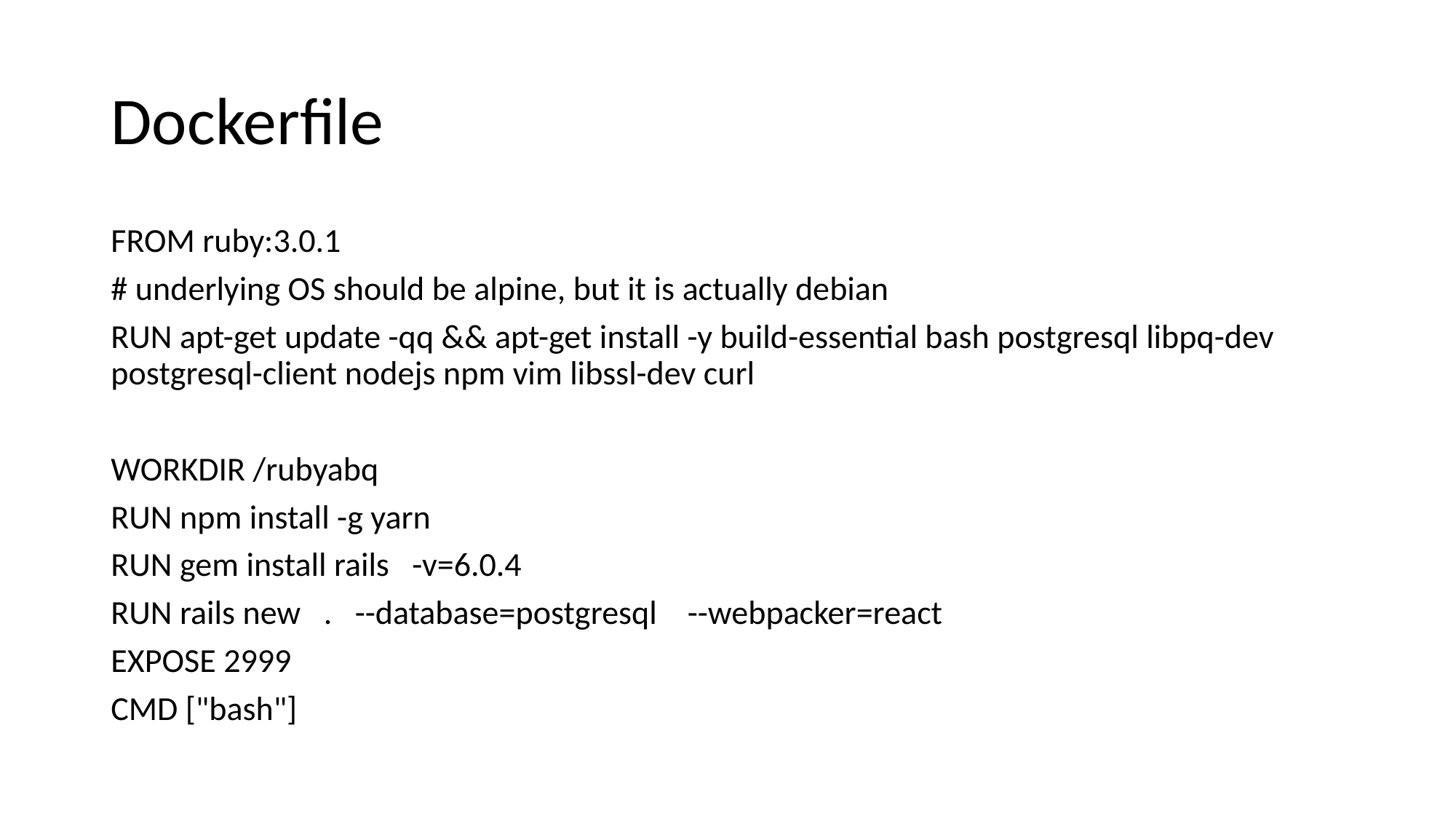

# Dockerfile
FROM ruby:3.0.1
# underlying OS should be alpine, but it is actually debian
RUN apt-get update -qq && apt-get install -y build-essential bash postgresql libpq-dev postgresql-client nodejs npm vim libssl-dev curl

WORKDIR /rubyabq
RUN npm install -g yarn
RUN gem install rails   -v=6.0.4
RUN rails new   .   --database=postgresql    --webpacker=react
EXPOSE 2999
CMD ["bash"]